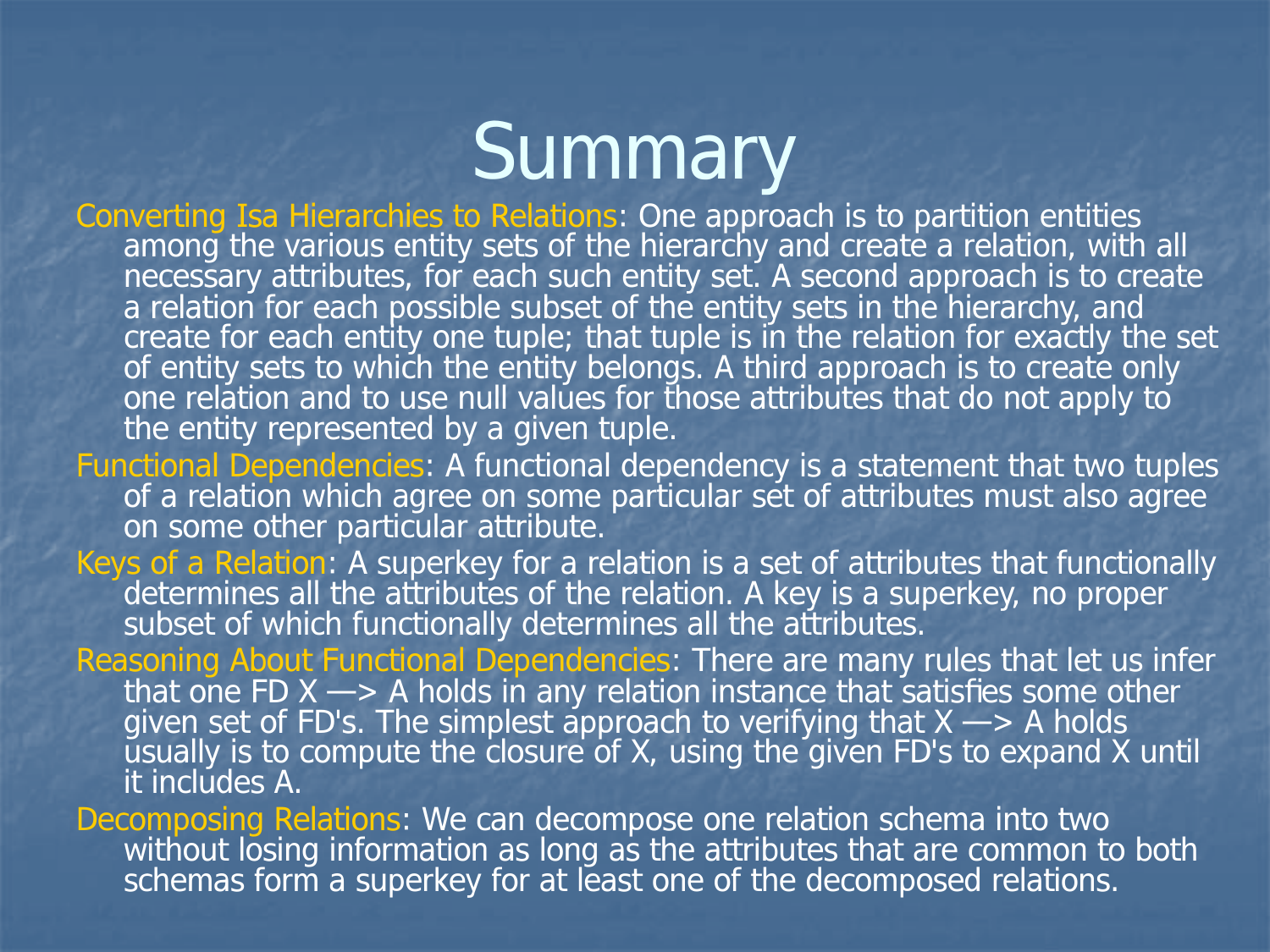

# Summary
Converting Isa Hierarchies to Relations: One approach is to partition entities among the various entity sets of the hierarchy and create a relation, with all necessary attributes, for each such entity set. A second approach is to create a relation for each possible subset of the entity sets in the hierarchy, and create for each entity one tuple; that tuple is in the relation for exactly the set of entity sets to which the entity belongs. A third approach is to create only one relation and to use null values for those attributes that do not apply to the entity represented by a given tuple.
Functional Dependencies: A functional dependency is a statement that two tuples of a relation which agree on some particular set of attributes must also agree on some other particular attribute.
Keys of a Relation: A superkey for a relation is a set of attributes that functionally determines all the attributes of the relation. A key is a superkey, no proper subset of which functionally determines all the attributes.
Reasoning About Functional Dependencies: There are many rules that let us infer that one FD X —> A holds in any relation instance that satisfies some other given set of FD's. The simplest approach to verifying that X —> A holds usually is to compute the closure of X, using the given FD's to expand X until it includes A.
Decomposing Relations: We can decompose one relation schema into two without losing information as long as the attributes that are common to both schemas form a superkey for at least one of the decomposed relations.